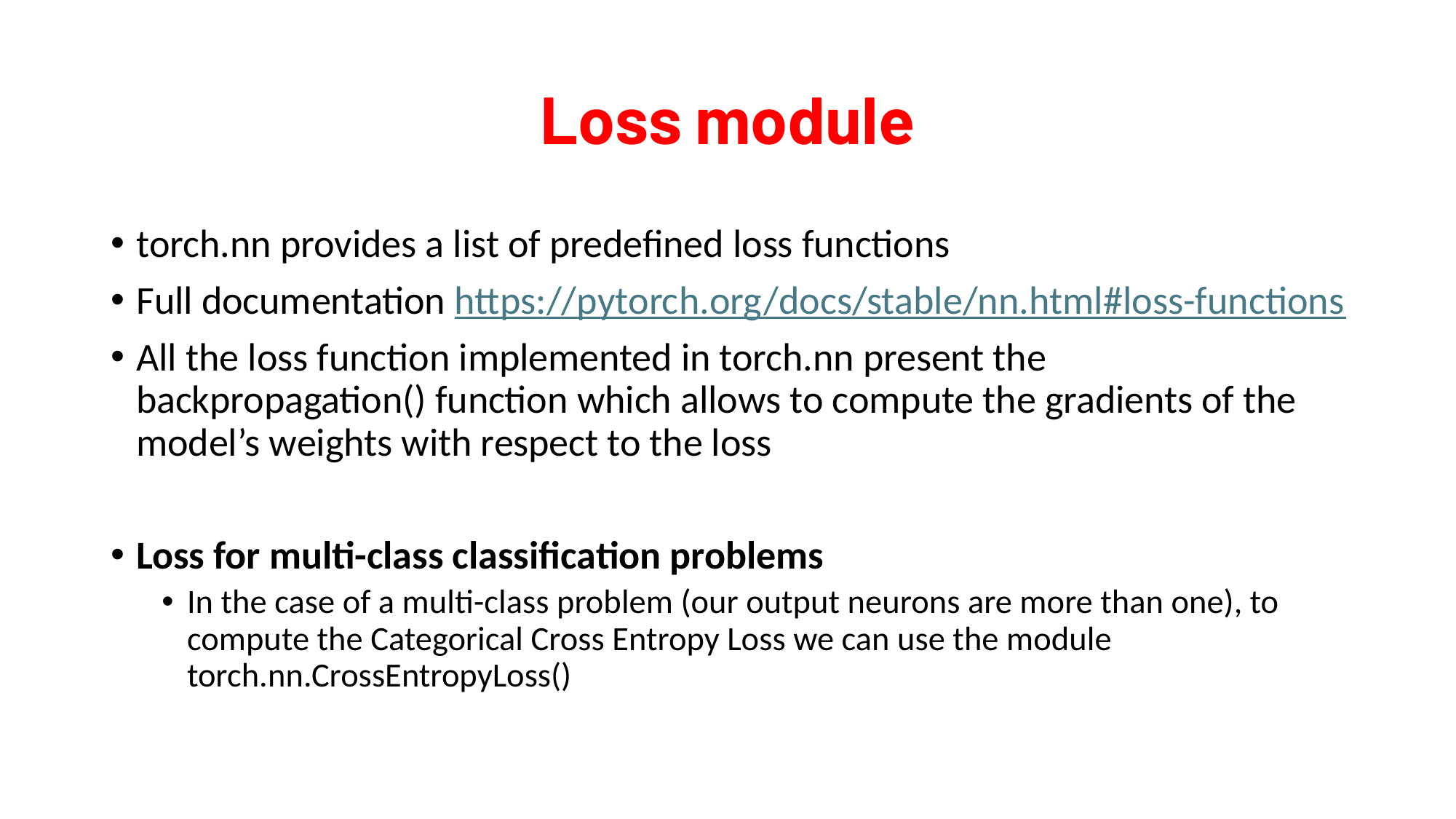

# Loss module
torch.nn provides a list of predefined loss functions
Full documentation https://pytorch.org/docs/stable/nn.html#loss-functions
All the loss function implemented in torch.nn present the backpropagation() function which allows to compute the gradients of the model’s weights with respect to the loss

Loss for multi-class classification problems
In the case of a multi-class problem (our output neurons are more than one), to compute the Categorical Cross Entropy Loss we can use the module torch.nn.CrossEntropyLoss()